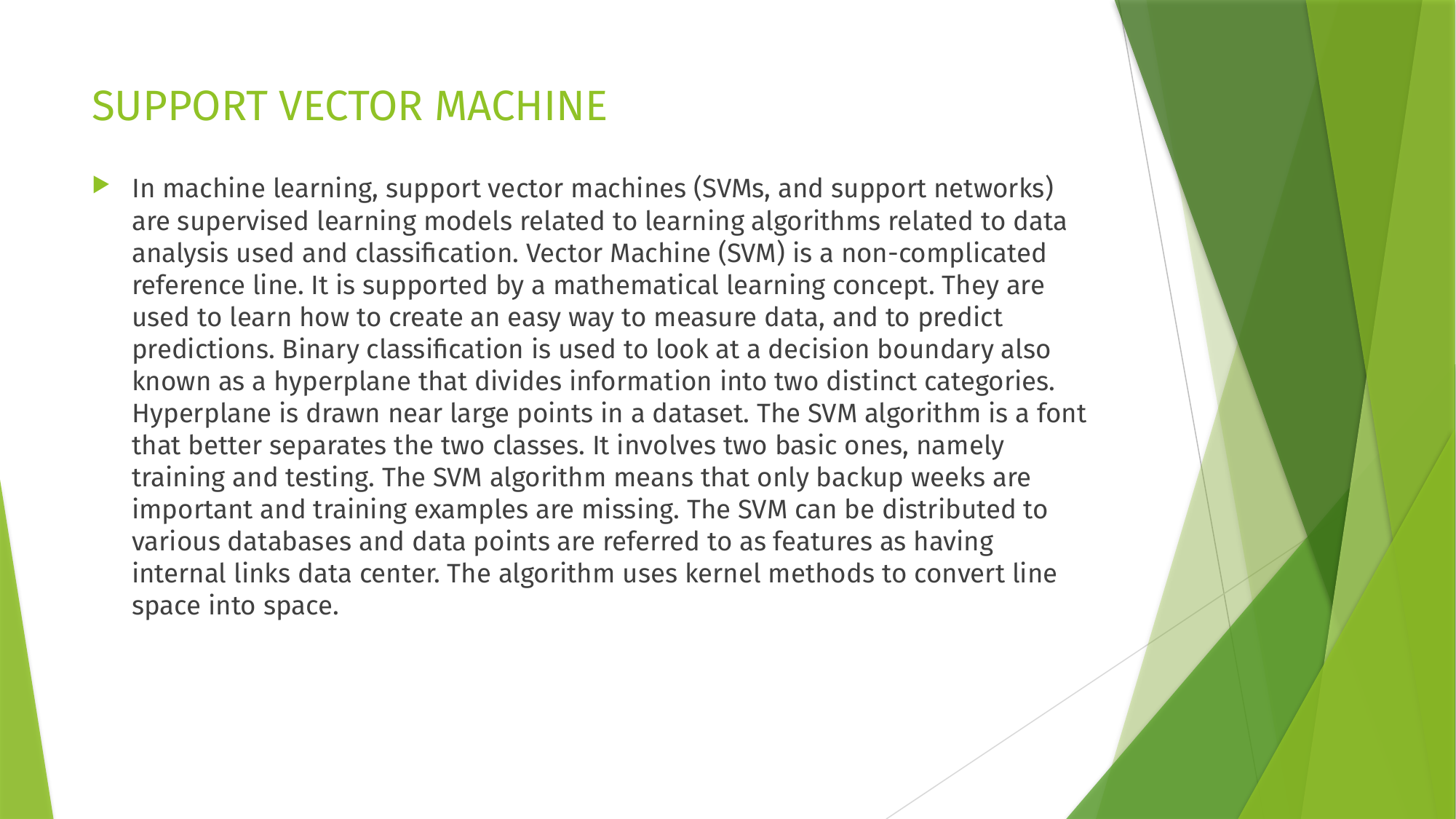

# SUPPORT VECTOR MACHINE
In machine learning, support vector machines (SVMs, and support networks) are supervised learning models related to learning algorithms related to data analysis used and classification. Vector Machine (SVM) is a non-complicated reference line. It is supported by a mathematical learning concept. They are used to learn how to create an easy way to measure data, and to predict predictions. Binary classification is used to look at a decision boundary also known as a hyperplane that divides information into two distinct categories. Hyperplane is drawn near large points in a dataset. The SVM algorithm is a font that better separates the two classes. It involves two basic ones, namely training and testing. The SVM algorithm means that only backup weeks are important and training examples are missing. The SVM can be distributed to various databases and data points are referred to as features as having internal links data center. The algorithm uses kernel methods to convert line space into space.